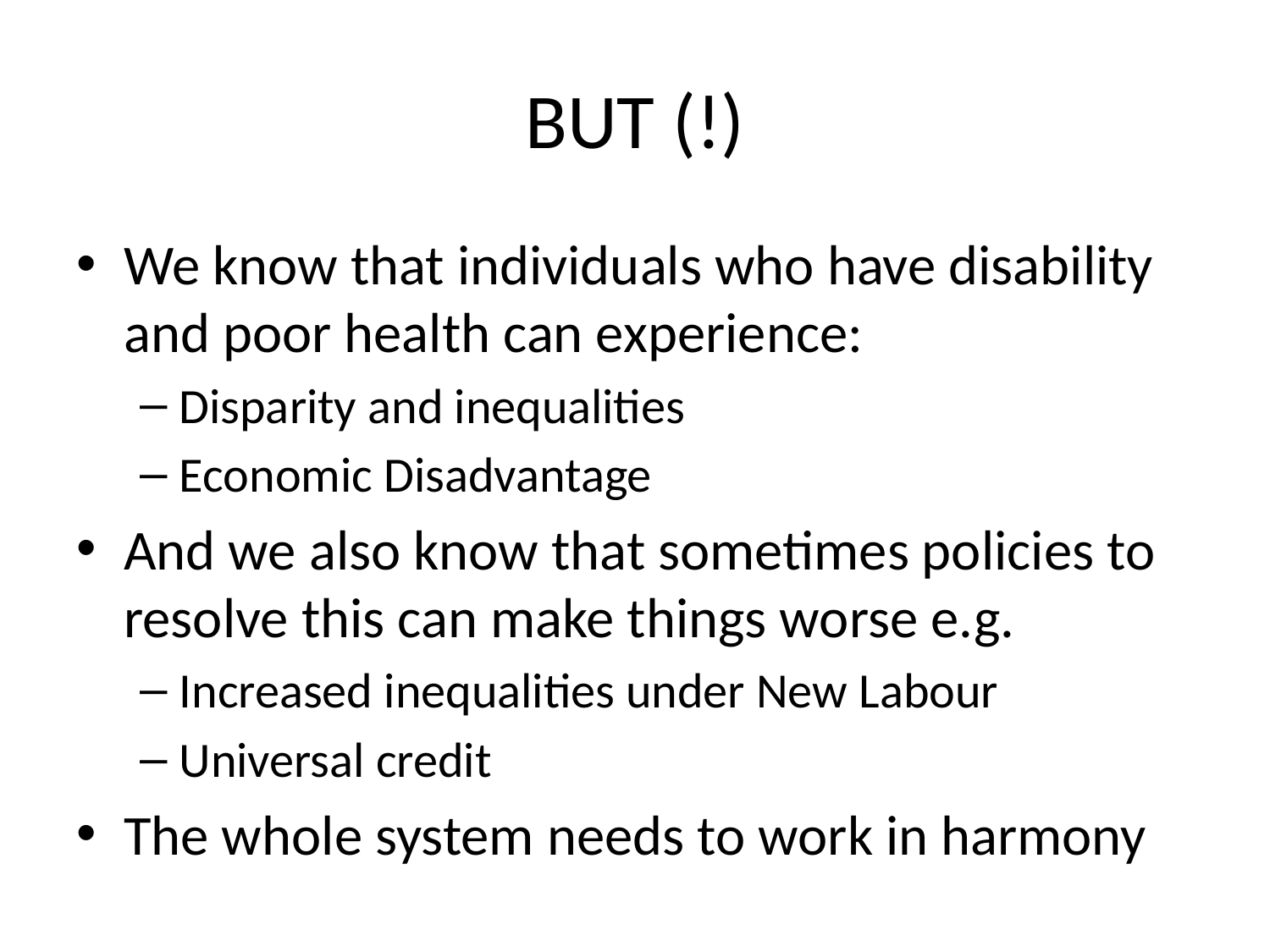

# BUT (!)
We know that individuals who have disability and poor health can experience:
Disparity and inequalities
Economic Disadvantage
And we also know that sometimes policies to resolve this can make things worse e.g.
Increased inequalities under New Labour
Universal credit
The whole system needs to work in harmony